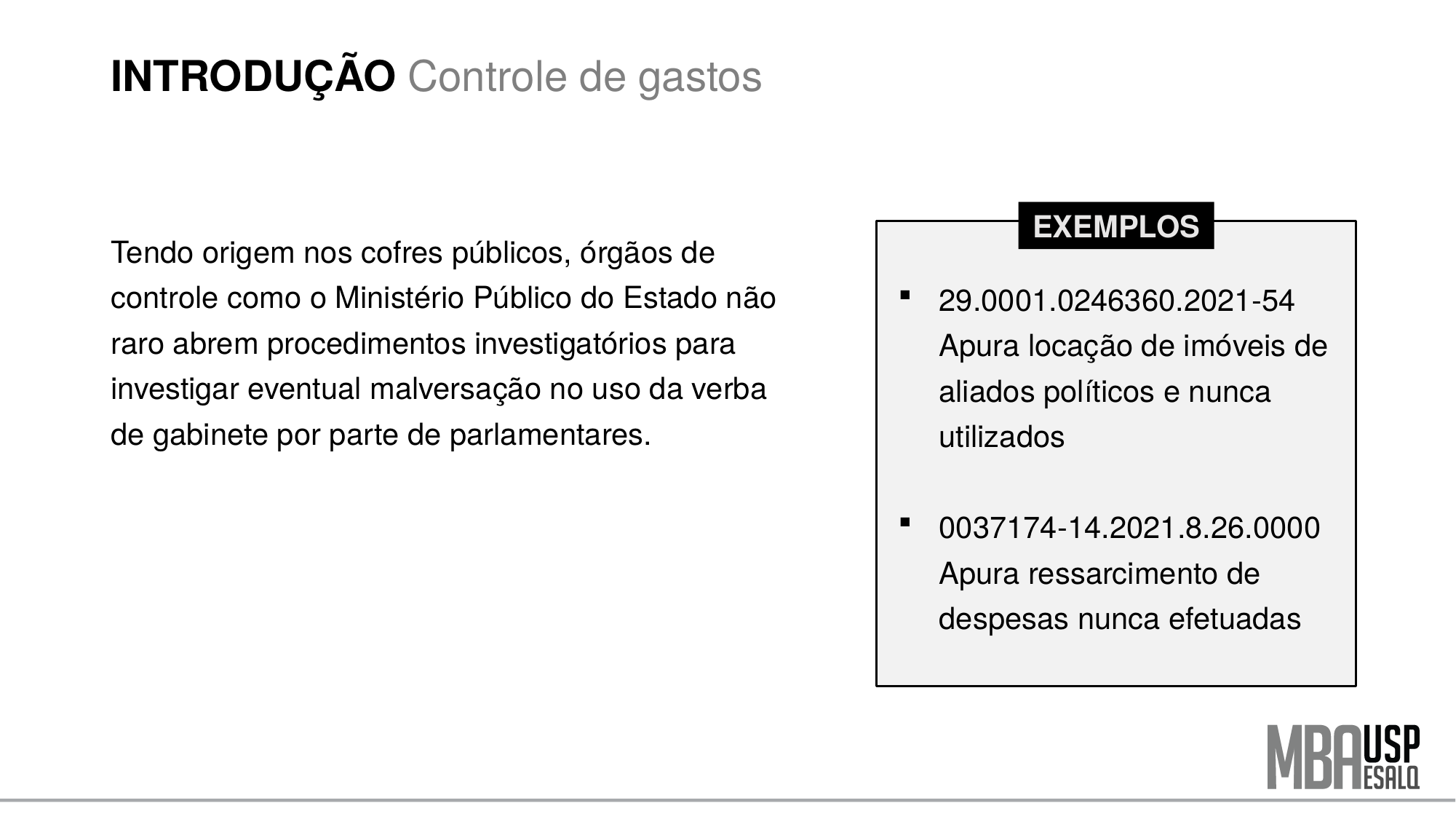

# INTRODUÇÃO Controle de gastos
EXEMPLOS
Tendo origem nos cofres públicos, órgãos de controle como o Ministério Público do Estado não raro abrem procedimentos investigatórios para investigar eventual malversação no uso da verba de gabinete por parte de parlamentares.

29.0001.0246360.2021-54 Apura locação de imóveis de aliados políticos e nunca utilizados

0037174-14.2021.8.26.0000 Apura ressarcimento de despesas nunca efetuadas